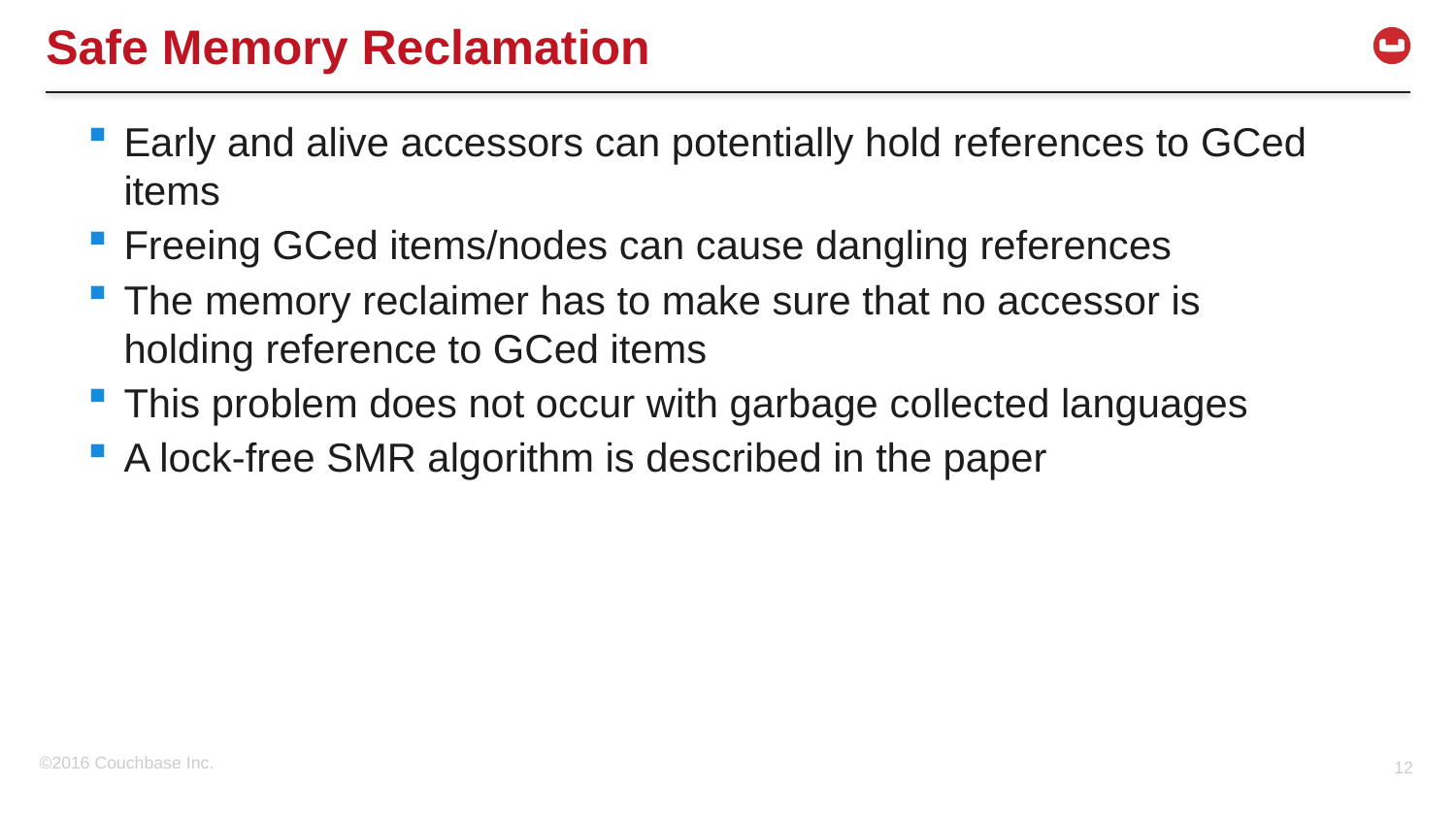

# Safe Memory Reclamation
Early and alive accessors can potentially hold references to GCed items
Freeing GCed items/nodes can cause dangling references
The memory reclaimer has to make sure that no accessor is holding reference to GCed items
This problem does not occur with garbage collected languages
A lock-free SMR algorithm is described in the paper